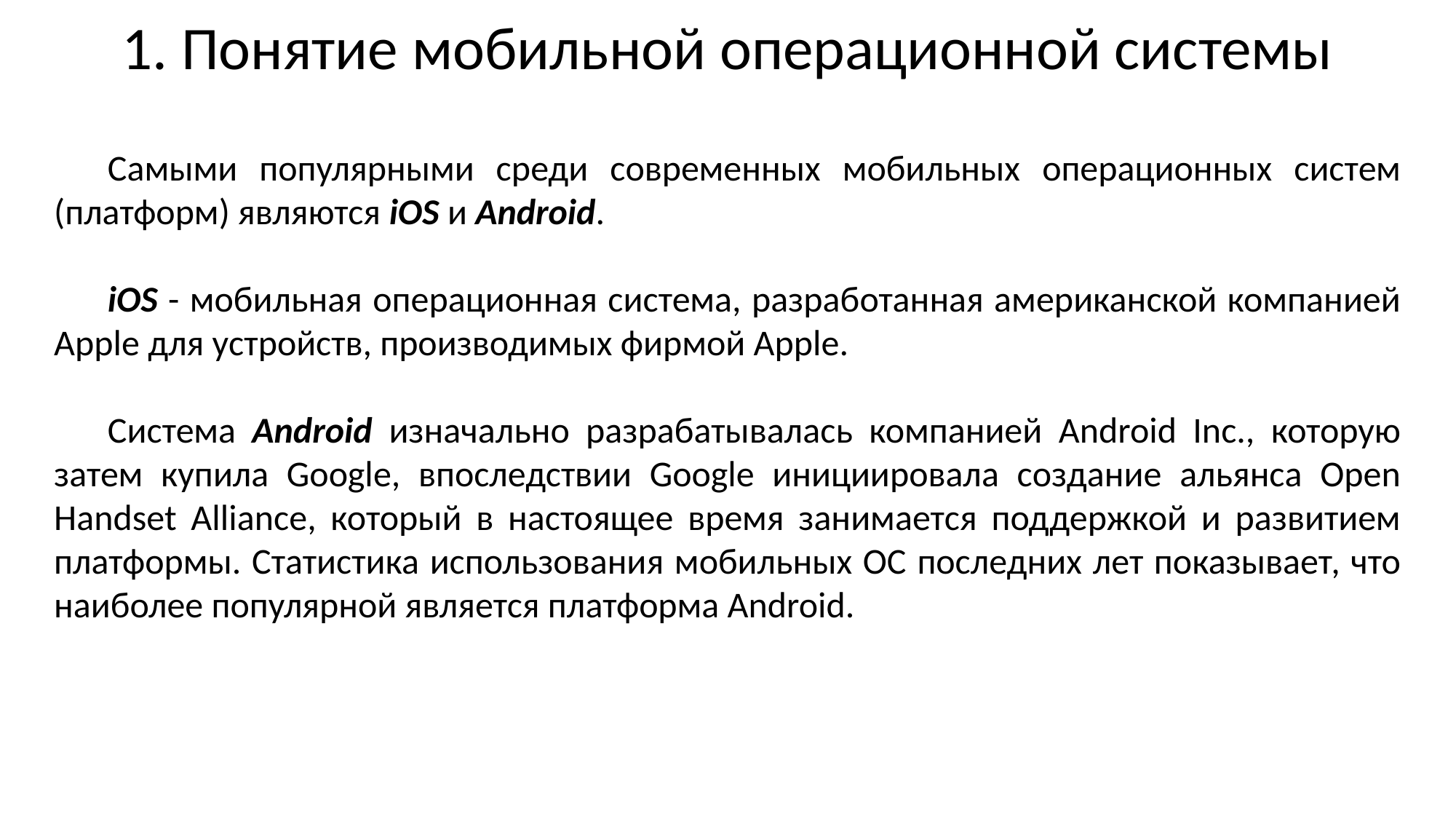

# 1. Понятие мобильной операционной системы
Самыми популярными среди современных мобильных операционных систем (платформ) являются iOS и Android.

iOS - мобильная операционная система, разработанная американской компанией Apple для устройств, производимых фирмой Apple.

Система Android изначально разрабатывалась компанией Android Inc., которую затем купила Google, впоследствии Google инициировала создание альянса Open Handset Alliance, который в настоящее время занимается поддержкой и развитием платформы. Статистика использования мобильных ОС последних лет показывает, что наиболее популярной является платформа Android.